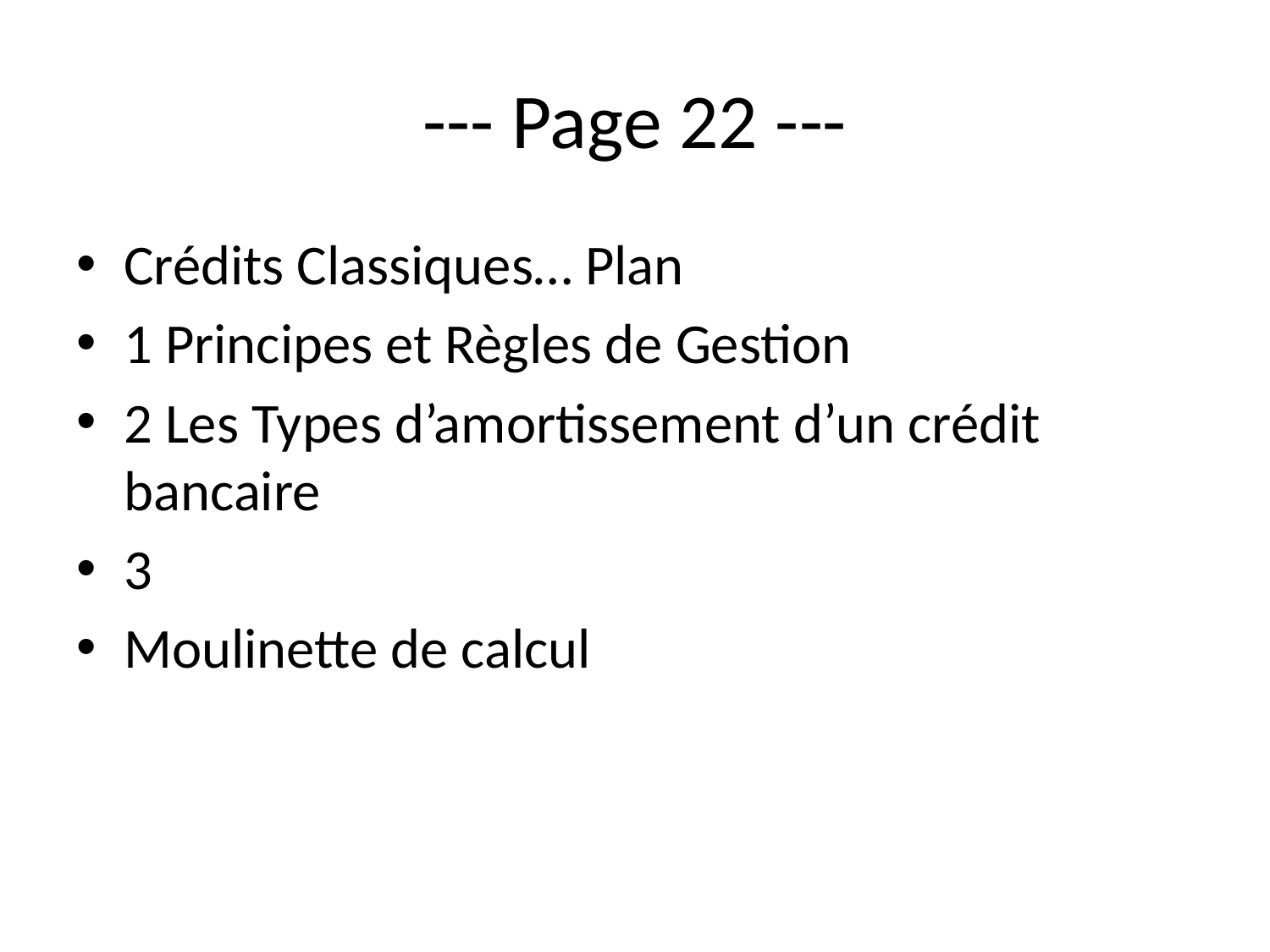

# --- Page 22 ---
Crédits Classiques… Plan
1 Principes et Règles de Gestion
2 Les Types d’amortissement d’un crédit bancaire
3
Moulinette de calcul